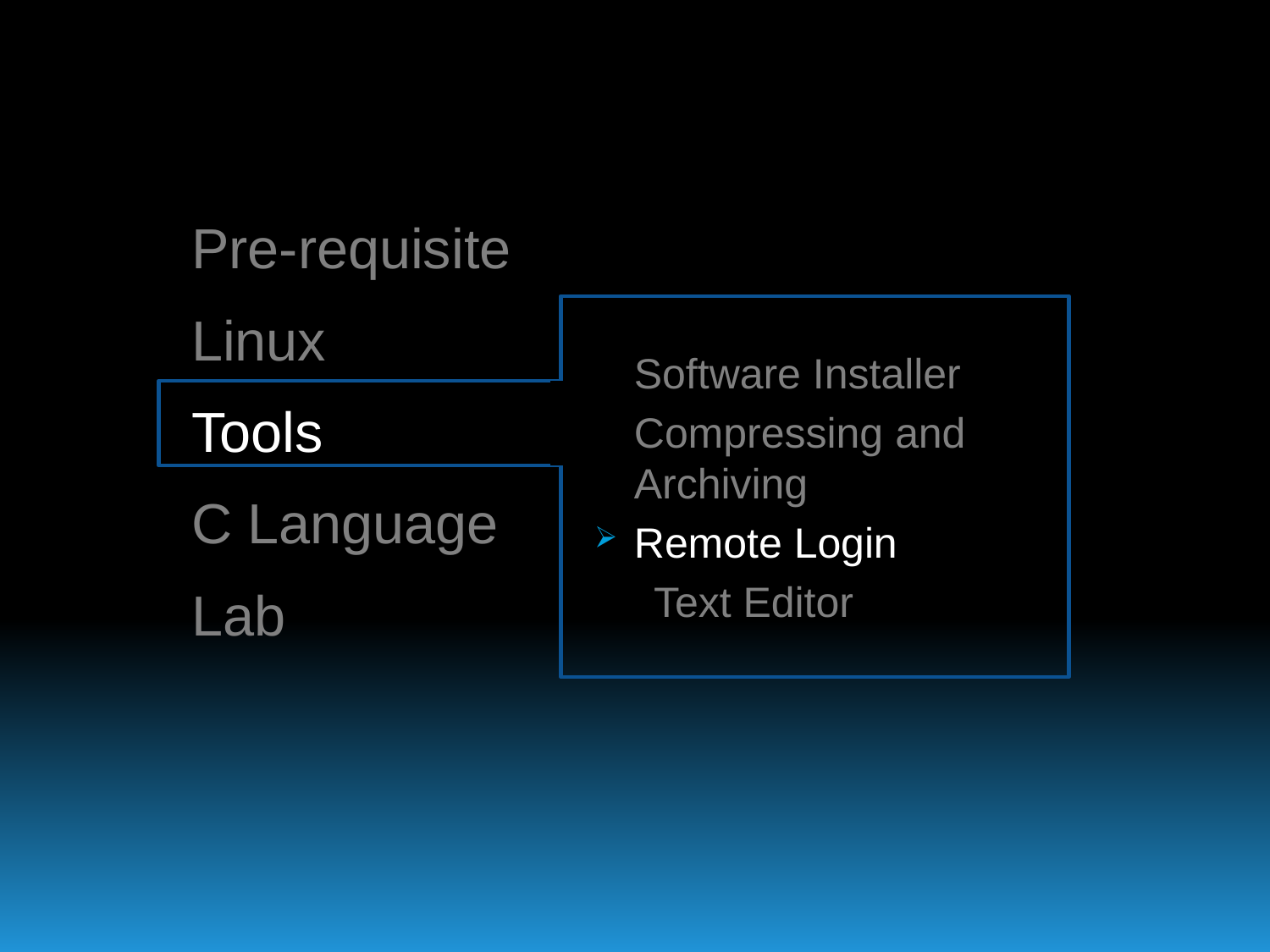

Pre-requisite
Linux
Tools
C Language
Lab

	Software Installer
	Compressing and Archiving
Remote Login
     Text Editor